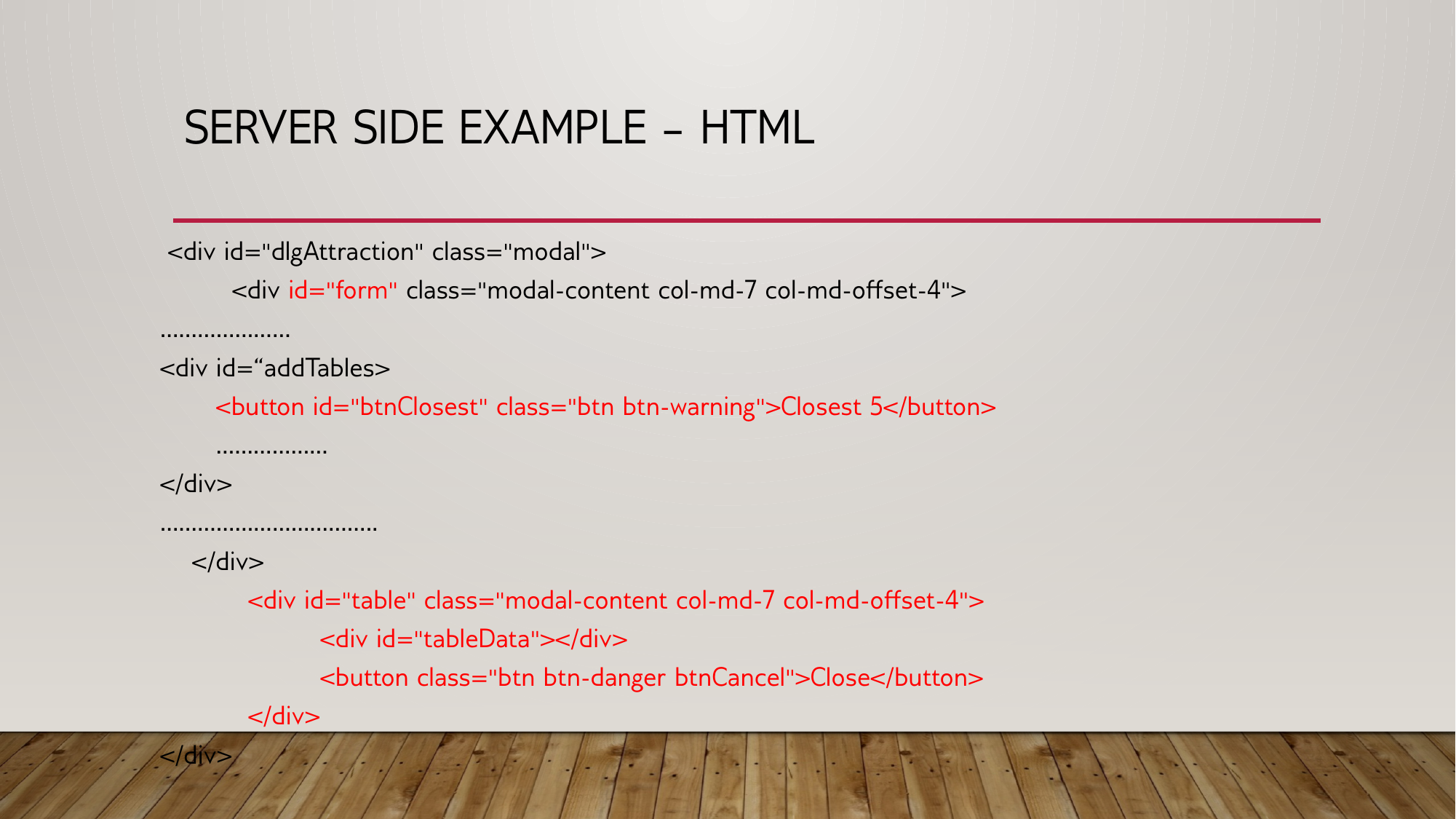

# Server side example – HTML
 <div id="dlgAttraction" class="modal">
         <div id="form" class="modal-content col-md-7 col-md-offset-4">
		…………………
		<div id=“addTables>
		       <button id="btnClosest" class="btn btn-warning">Closest 5</button>
		       ………………
		</div>
		……………………………..
	    </div>
           <div id="table" class="modal-content col-md-7 col-md-offset-4">
                    <div id="tableData"></div>
                    <button class="btn btn-danger btnCancel">Close</button>
           </div>
</div>